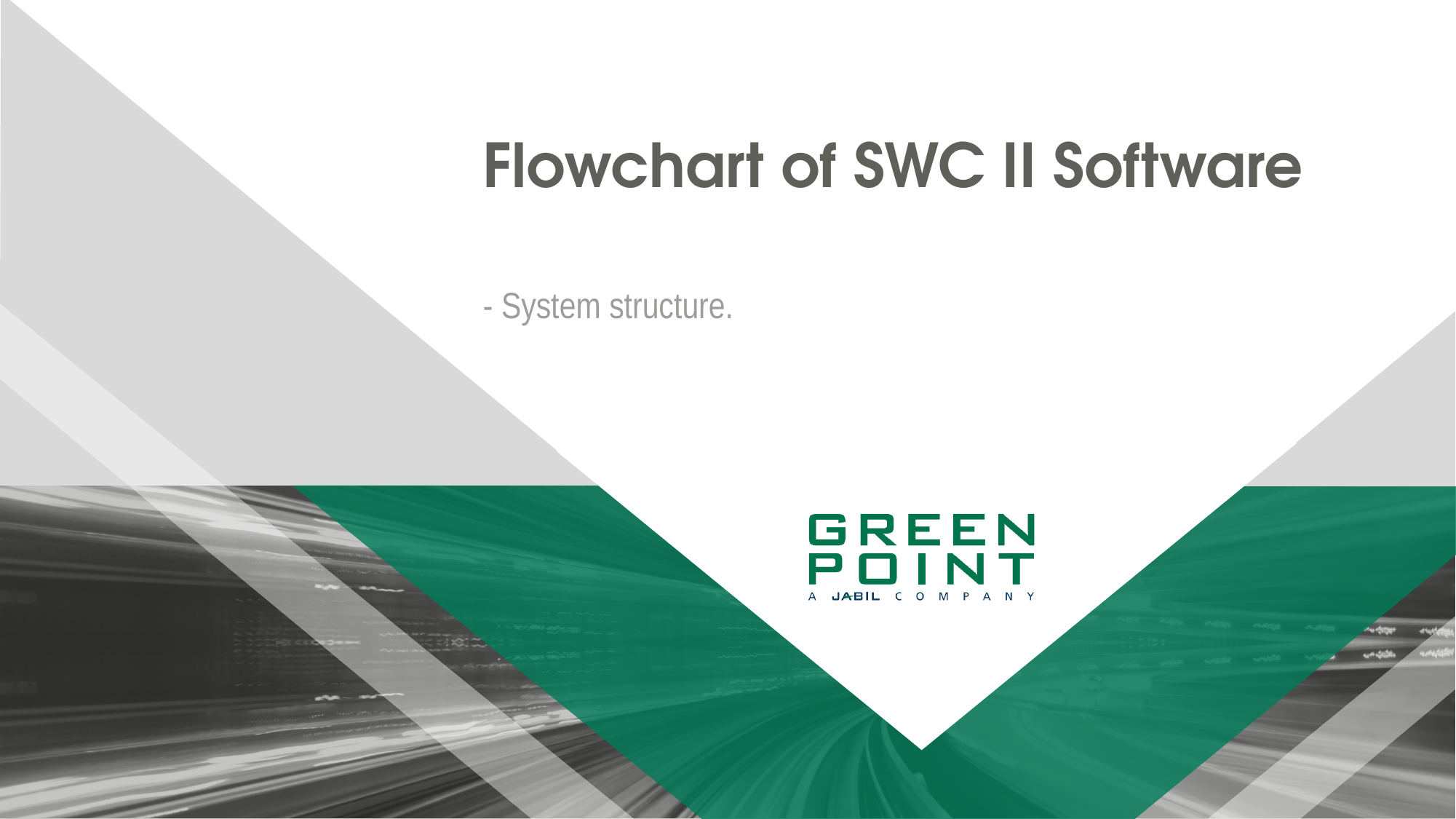

# Flowchart of SWC II Software
- System structure.